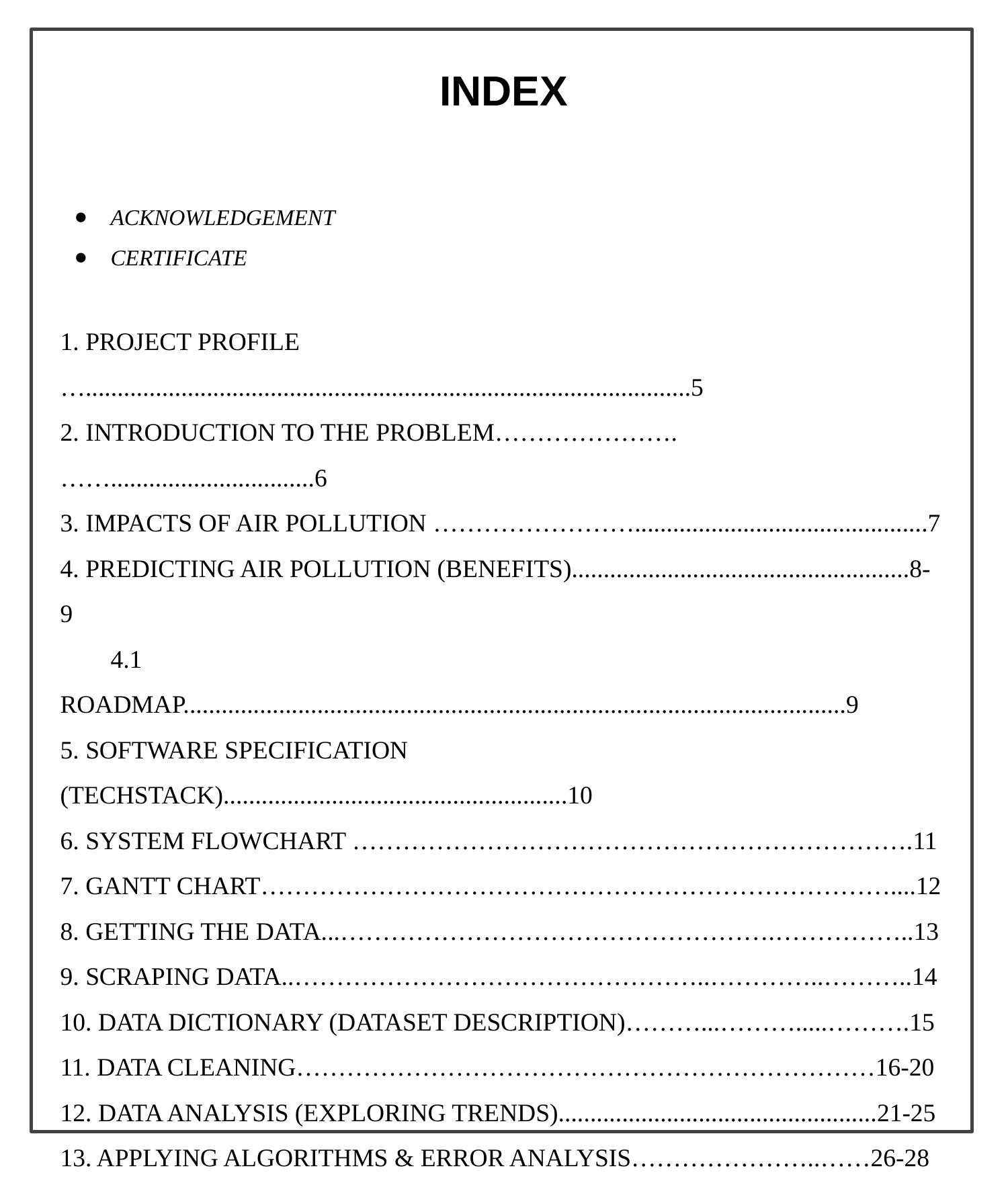

INDEX
ACKNOWLEDGEMENT
CERTIFICATE

1. PROJECT PROFILE …...............................................................................................5
2. INTRODUCTION TO THE PROBLEM………………….……................................6
3. IMPACTS OF AIR POLLUTION ……………………..............................................7
4. PREDICTING AIR POLLUTION (BENEFITS).....................................................8-9
4.1 ROADMAP........................................................................................................9
5. SOFTWARE SPECIFICATION (TECHSTACK)......................................................10
6. SYSTEM FLOWCHART ………………………………………………………….11
7. GANTT CHART…………………………………………………………………....12
8. GETTING THE DATA...…………………………………………….……………..13
9. SCRAPING DATA..…………………………………………..…………..………..14
10. DATA DICTIONARY (DATASET DESCRIPTION)………...……….....……….15
11. DATA CLEANING……………………………………………………………16-20
12. DATA ANALYSIS (EXPLORING TRENDS)..................................................21-25
13. APPLYING ALGORITHMS & ERROR ANALYSIS…………………..……26-28
14. POST IMPLEMENTATION REVIEW………………………………………..29-30
15. FUTURE ENHANCEMENTS……………………………………………………31
16. BIBLIOGRAPHY………………………………………...………………………32